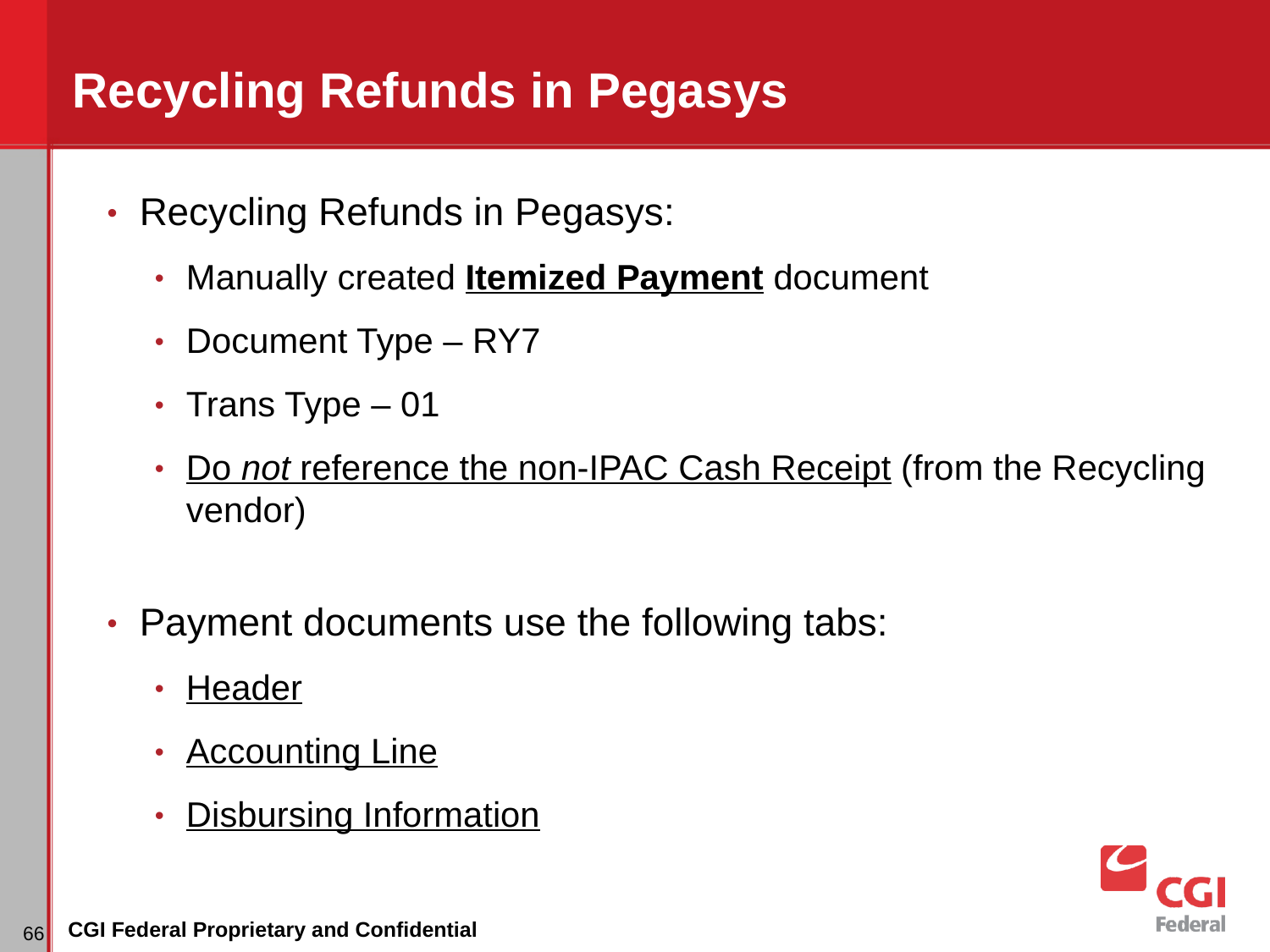

# Recycling Refunds in Pegasys
Recycling Refunds in Pegasys:
Manually created Itemized Payment document
Document Type – RY7
Trans Type – 01
Do not reference the non-IPAC Cash Receipt (from the Recycling vendor)

Payment documents use the following tabs:
Header
Accounting Line
Disbursing Information

CGI Federal Proprietary and Confidential
66